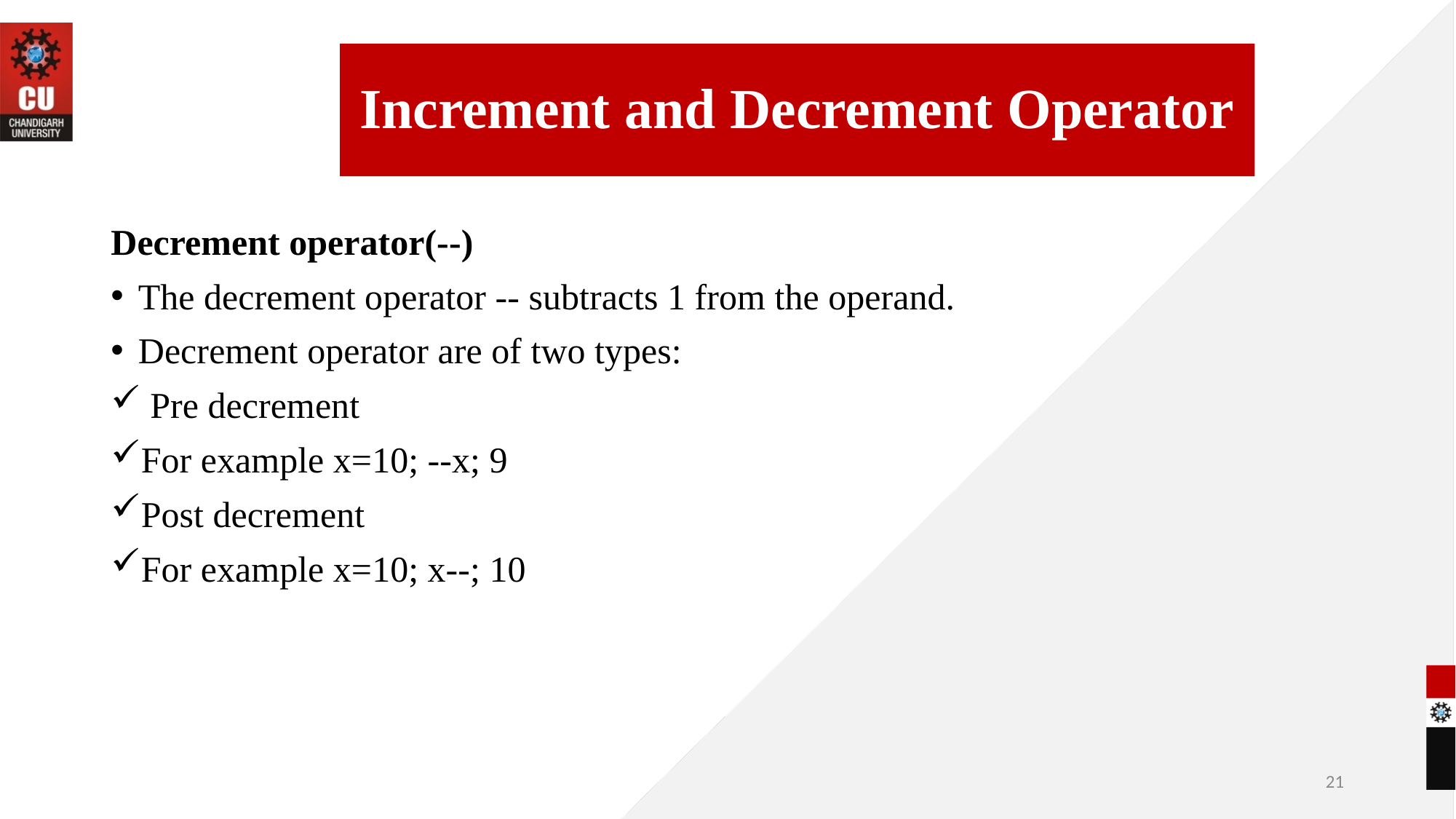

Increment and Decrement Operator
Decrement operator(--)
The decrement operator -- subtracts 1 from the operand.
Decrement operator are of two types:
 Pre decrement
For example x=10; --x; 9
Post decrement
For example x=10; x--; 10

09-06-2022
21